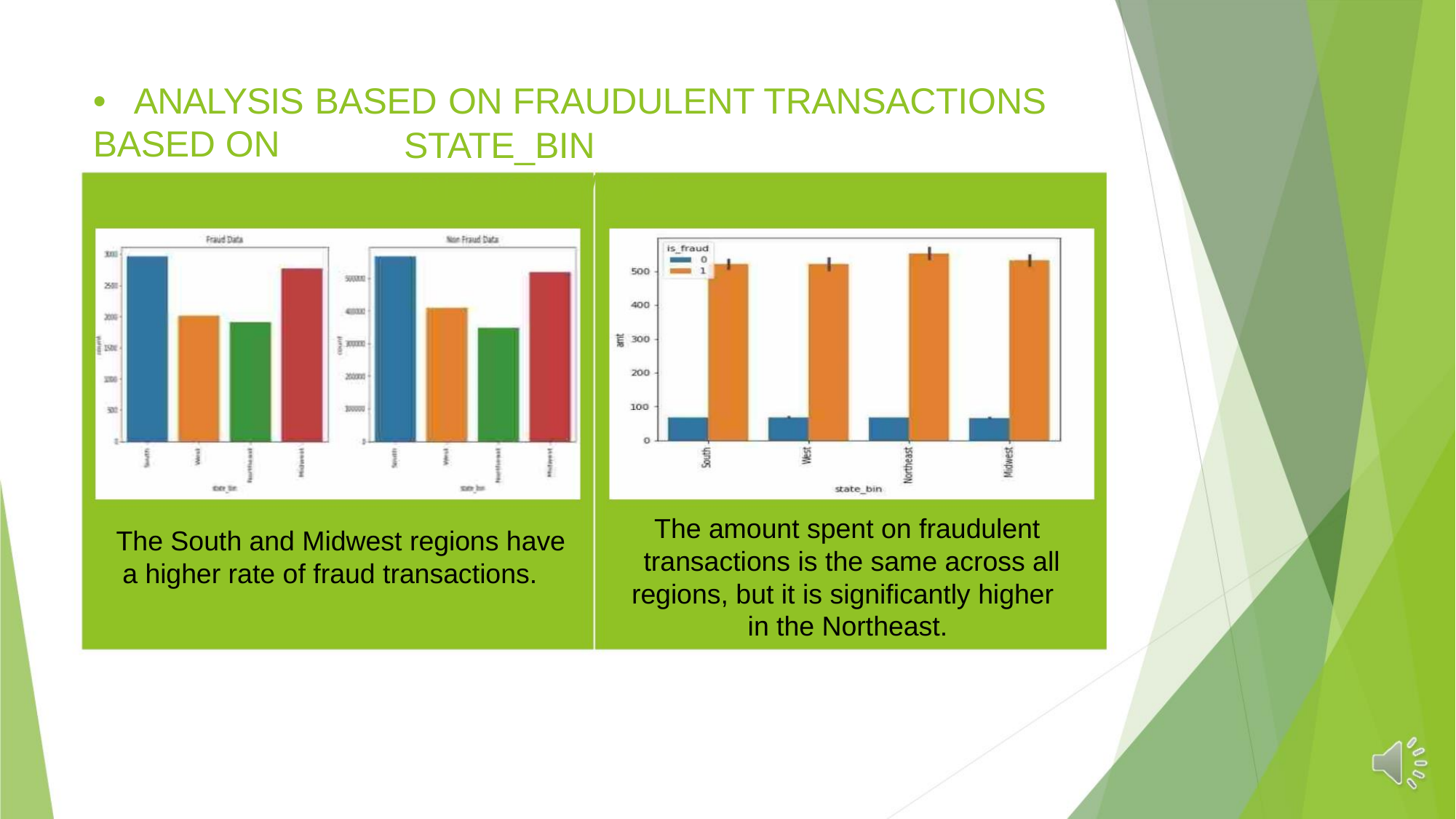

• ANALYSIS BASED ON FRAUDULENT TRANSACTIONS BASED ON
STATE_BIN (REGION_WISE)
The amount spent on fraudulent
The South and Midwest regions have
a higher rate of fraud transactions.
transactions is the same across all
regions, but it is significantly higher
in the Northeast.